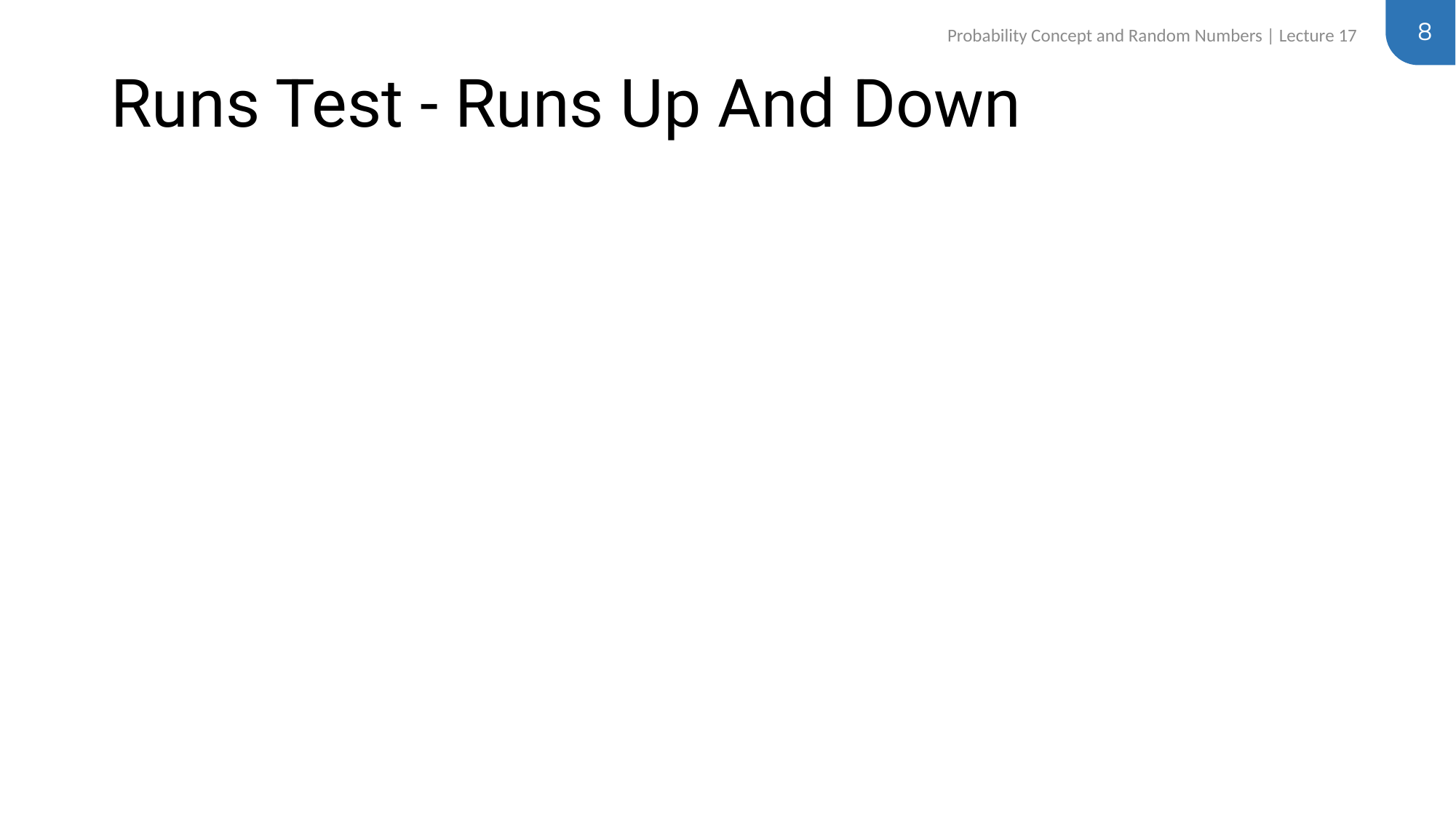

8
Probability Concept and Random Numbers | Lecture 17
# Runs Test - Runs Up And Down